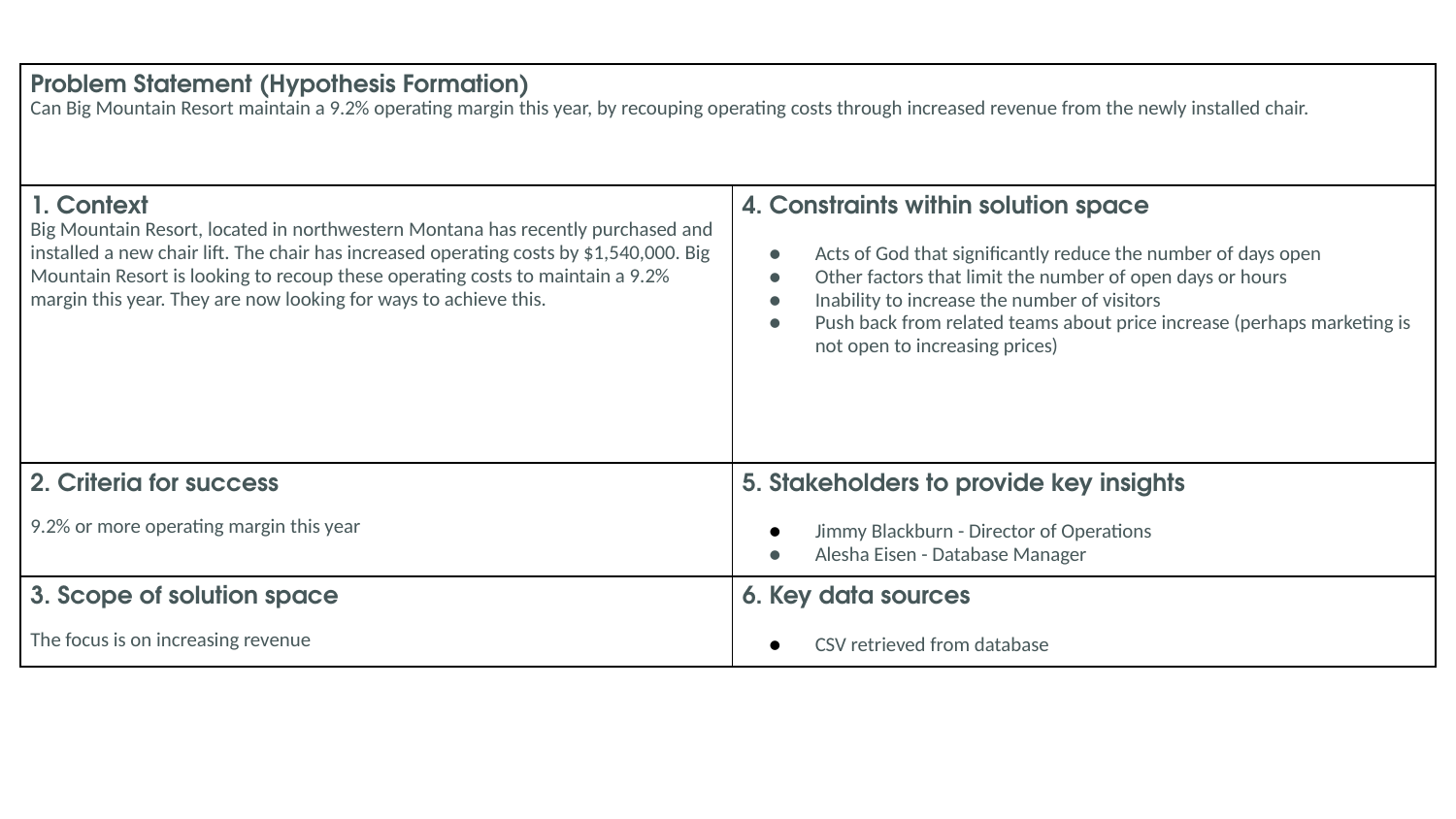

| Problem Statement (Hypothesis Formation) Can Big Mountain Resort maintain a 9.2% operating margin this year, by recouping operating costs through increased revenue from the newly installed chair. |  |
| --- | --- |
| 1. Context Big Mountain Resort, located in northwestern Montana has recently purchased and installed a new chair lift. The chair has increased operating costs by $1,540,000. Big Mountain Resort is looking to recoup these operating costs to maintain a 9.2% margin this year. They are now looking for ways to achieve this. | 4. Constraints within solution space Acts of God that significantly reduce the number of days open Other factors that limit the number of open days or hours Inability to increase the number of visitors Push back from related teams about price increase (perhaps marketing is not open to increasing prices) |
| 2. Criteria for success 9.2% or more operating margin this year | 5. Stakeholders to provide key insights Jimmy Blackburn - Director of Operations Alesha Eisen - Database Manager |
| 3. Scope of solution space The focus is on increasing revenue | 6. Key data sources CSV retrieved from database |